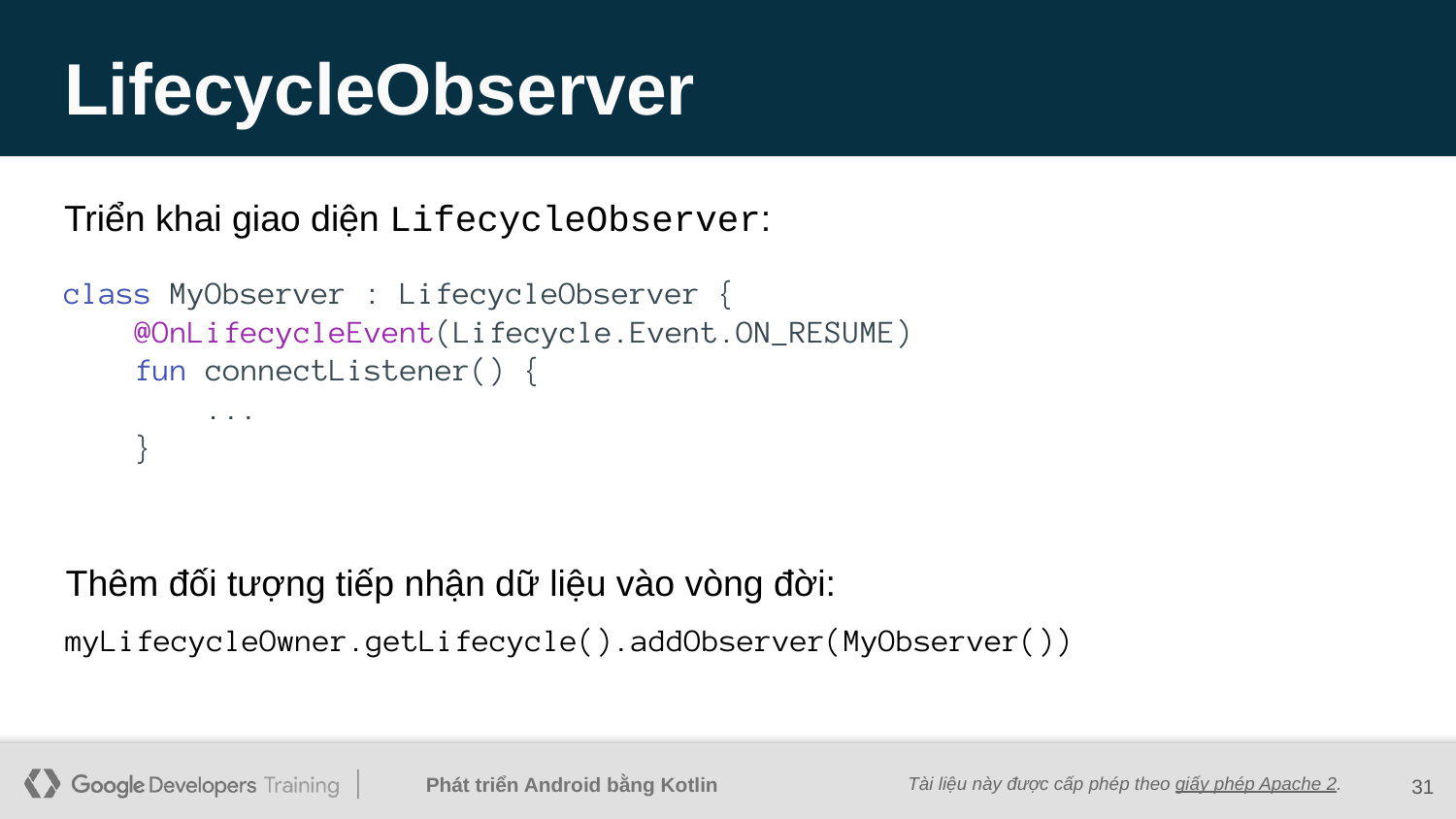

# LifecycleObserver
Triển khai giao diện LifecycleObserver:

class MyObserver : LifecycleObserver {
    @OnLifecycleEvent(Lifecycle.Event.ON_RESUME)
    fun connectListener() {
        ...
    }

Thêm đối tượng tiếp nhận dữ liệu vào vòng đời:
myLifecycleOwner.getLifecycle().addObserver(MyObserver())

31